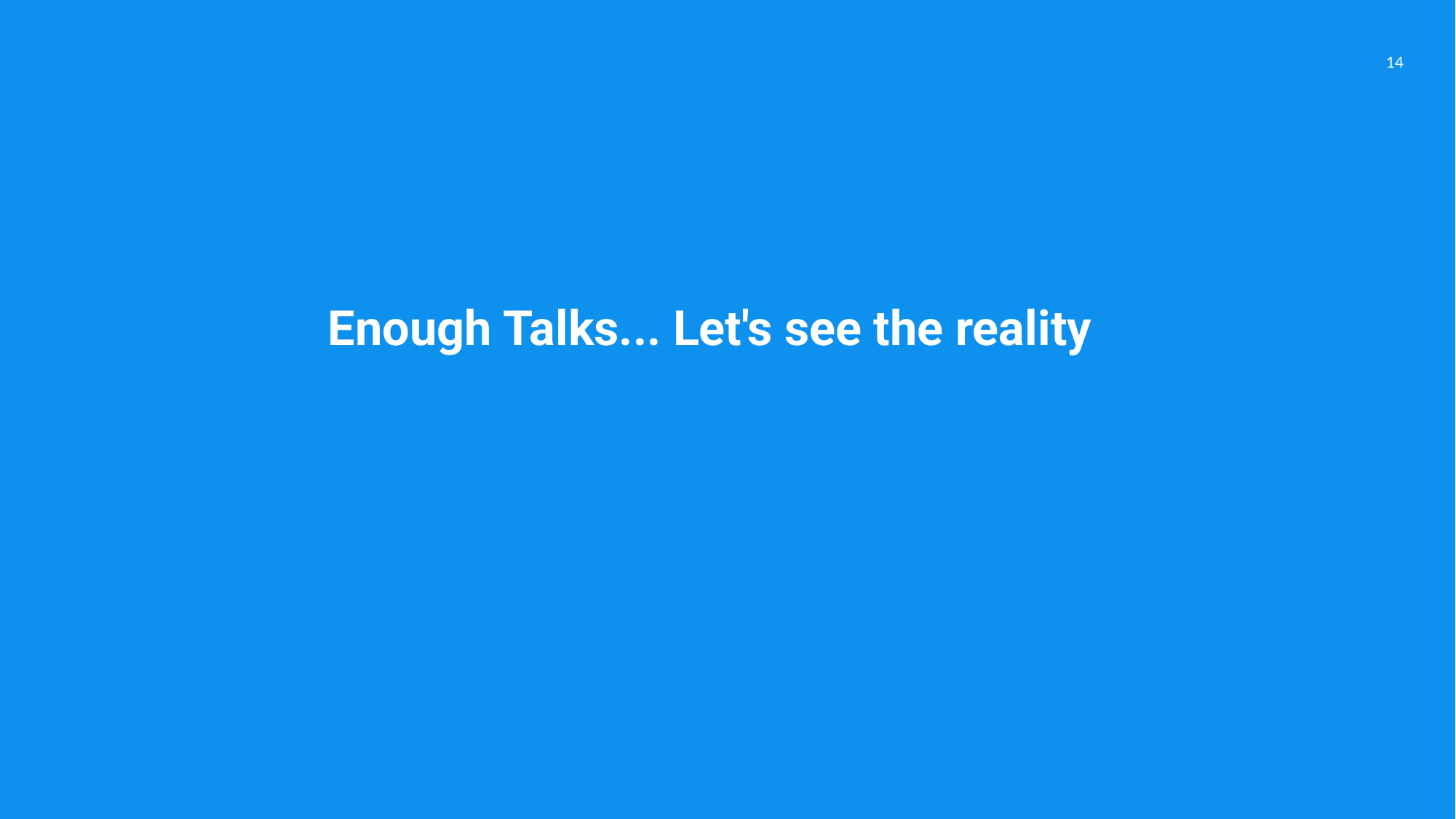

14
Enough Talks... Let's see the reality